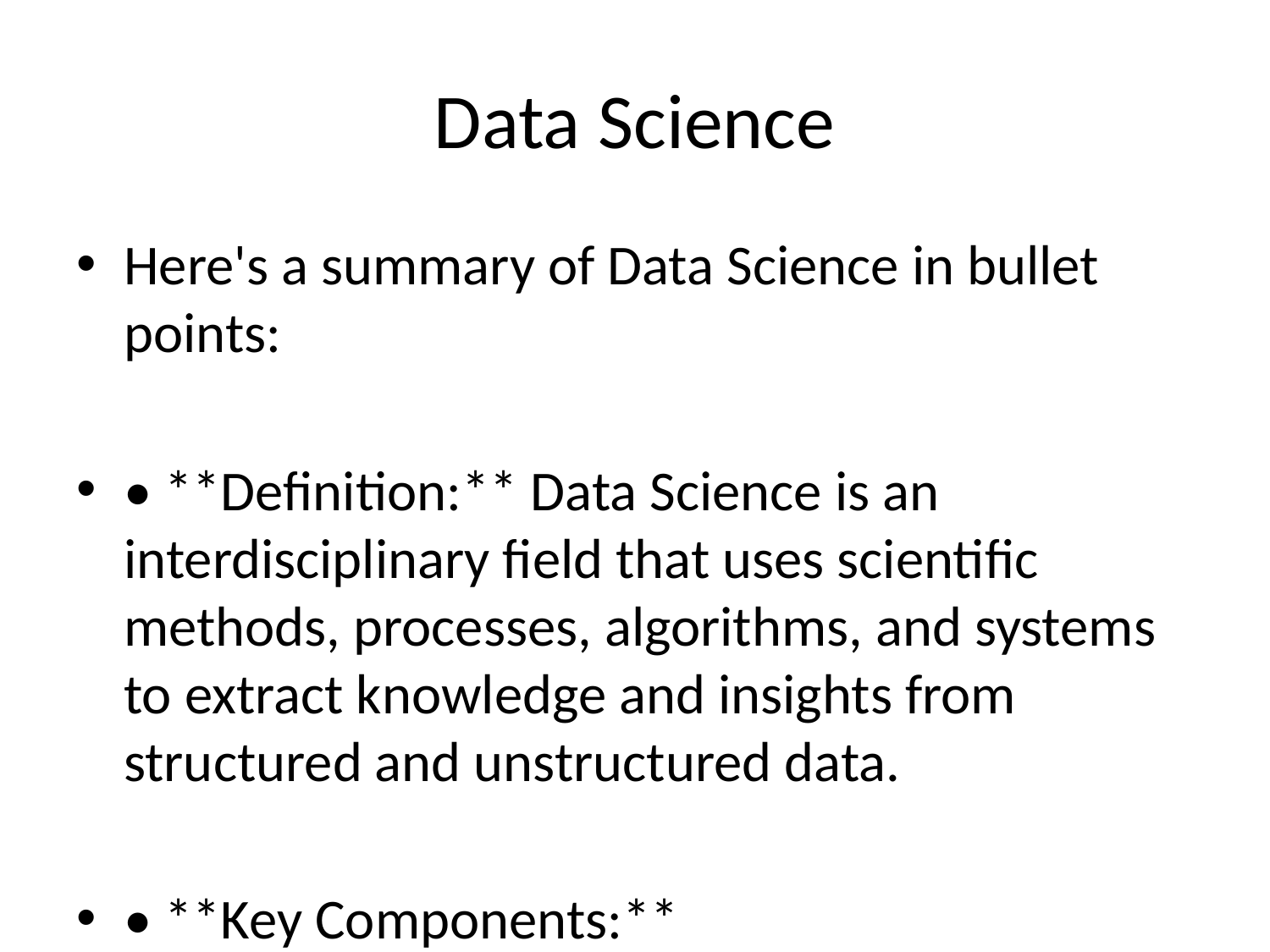

# Data Science
Here's a summary of Data Science in bullet points:

• **Definition:** Data Science is an interdisciplinary field that uses scientific methods, processes, algorithms, and systems to extract knowledge and insights from structured and unstructured data.

• **Key Components:**
	+ Data Mining: Extracting patterns and relationships from large datasets.
	+ Machine Learning: Developing models that can learn from data and make predictions or decisions.
	+ Statistical Analysis: Using statistical techniques to analyze and interpret data.

• **Applications:**
	+ Business Intelligence: Informing business decisions with data-driven insights.
	+ Predictive Analytics: Forecasting future events or trends based on historical data.
	+ Artificial Intelligence (AI): Developing intelligent systems that can learn, reason, and interact with humans.

• **Data Sources:** Various types of data, including:
	+ Structured data (e.g., databases, spreadsheets)
	+ Unstructured data (e.g., text, images, videos)
	+ Semi-structured data (e.g., XML, JSON)

• **Tools and Techniques:**
	+ Programming languages (e.g., Python, R, SQL)
	+ Data visualization tools (e.g., Tableau, Power BI)
	+ Machine learning frameworks (e.g., scikit-learn, TensorFlow)

• **Benefits:** Enabling organizations to:
	+ Gain insights from data
	+ Make informed decisions
	+ Improve operational efficiency and effectiveness